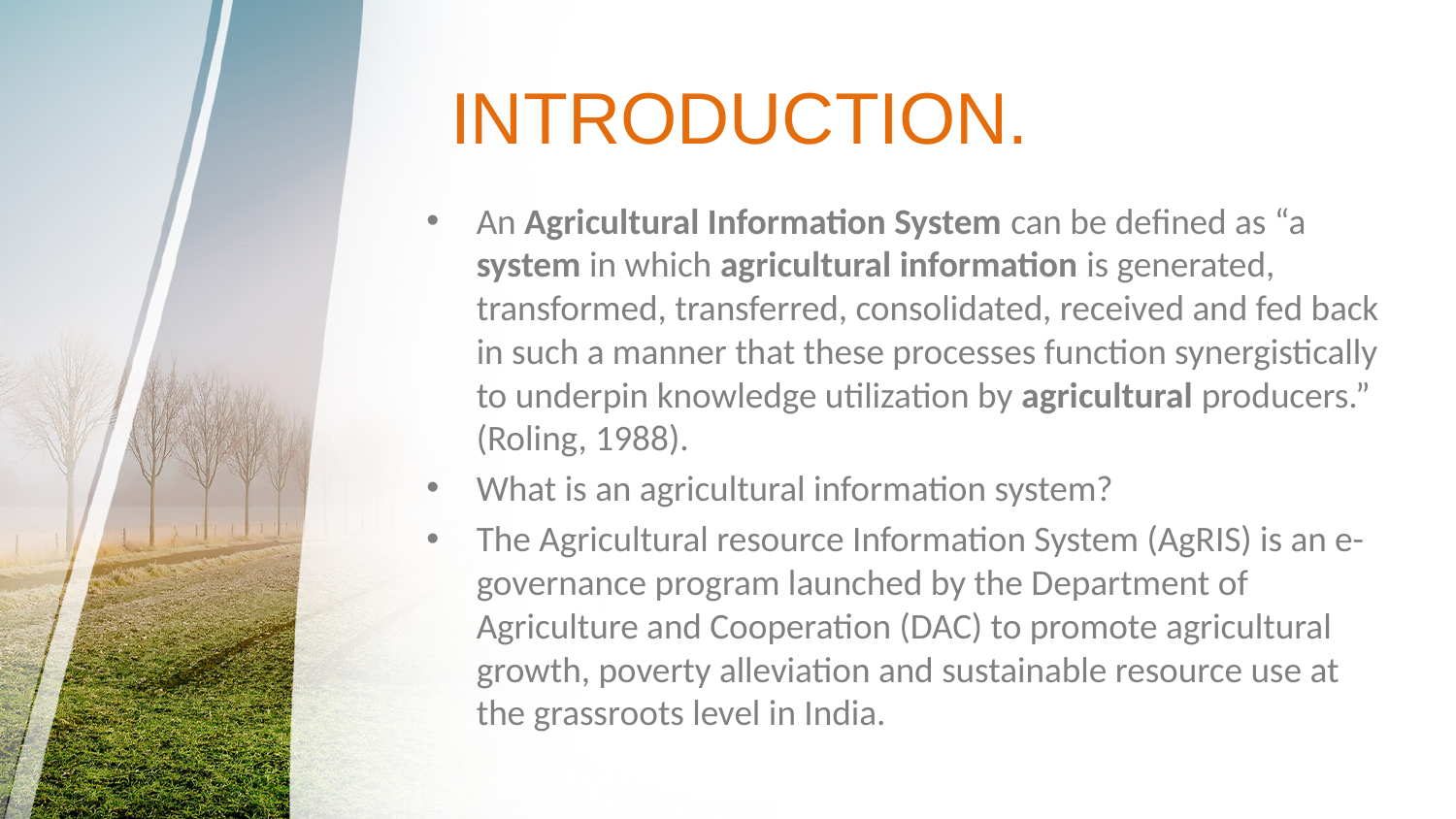

# INTRODUCTION.
An Agricultural Information System can be defined as “a system in which agricultural information is generated, transformed, transferred, consolidated, received and fed back in such a manner that these processes function synergistically to underpin knowledge utilization by agricultural producers.” (Roling, 1988).
What is an agricultural information system?
The Agricultural resource Information System (AgRIS) is an e-governance program launched by the Department of Agriculture and Cooperation (DAC) to promote agricultural growth, poverty alleviation and sustainable resource use at the grassroots level in India.